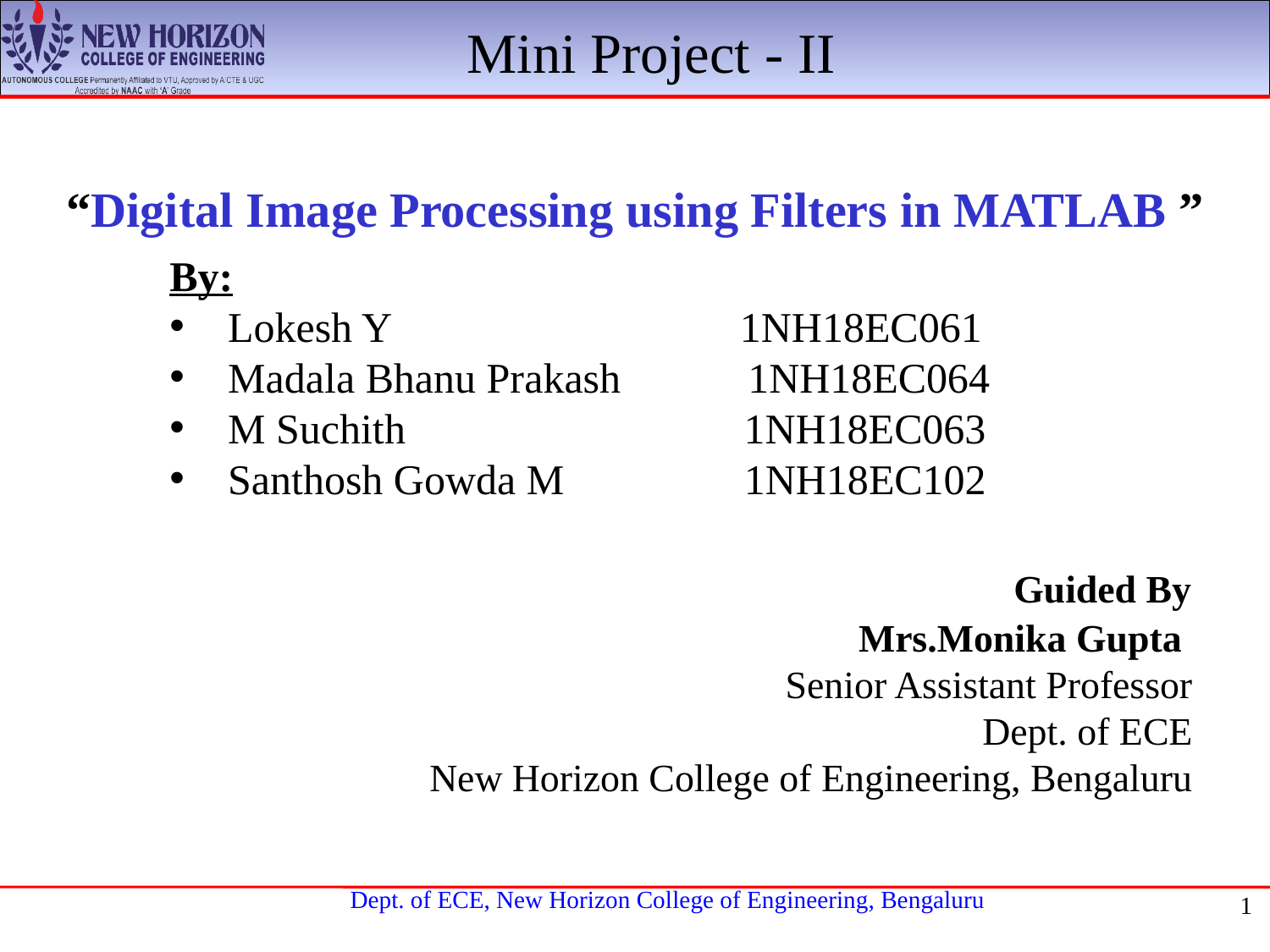

Mini Project - II
# “Digital Image Processing using Filters in MATLAB ”
By:
 Lokesh Y                                 1NH18EC061
 Madala Bhanu Prakash            1NH18EC064
 M Suchith                                1NH18EC063
 Santhosh Gowda M                 1NH18EC102

Guided By
Mrs.Monika Gupta
Senior Assistant Professor
Dept. of ECE
New Horizon College of Engineering, Bengaluru
1